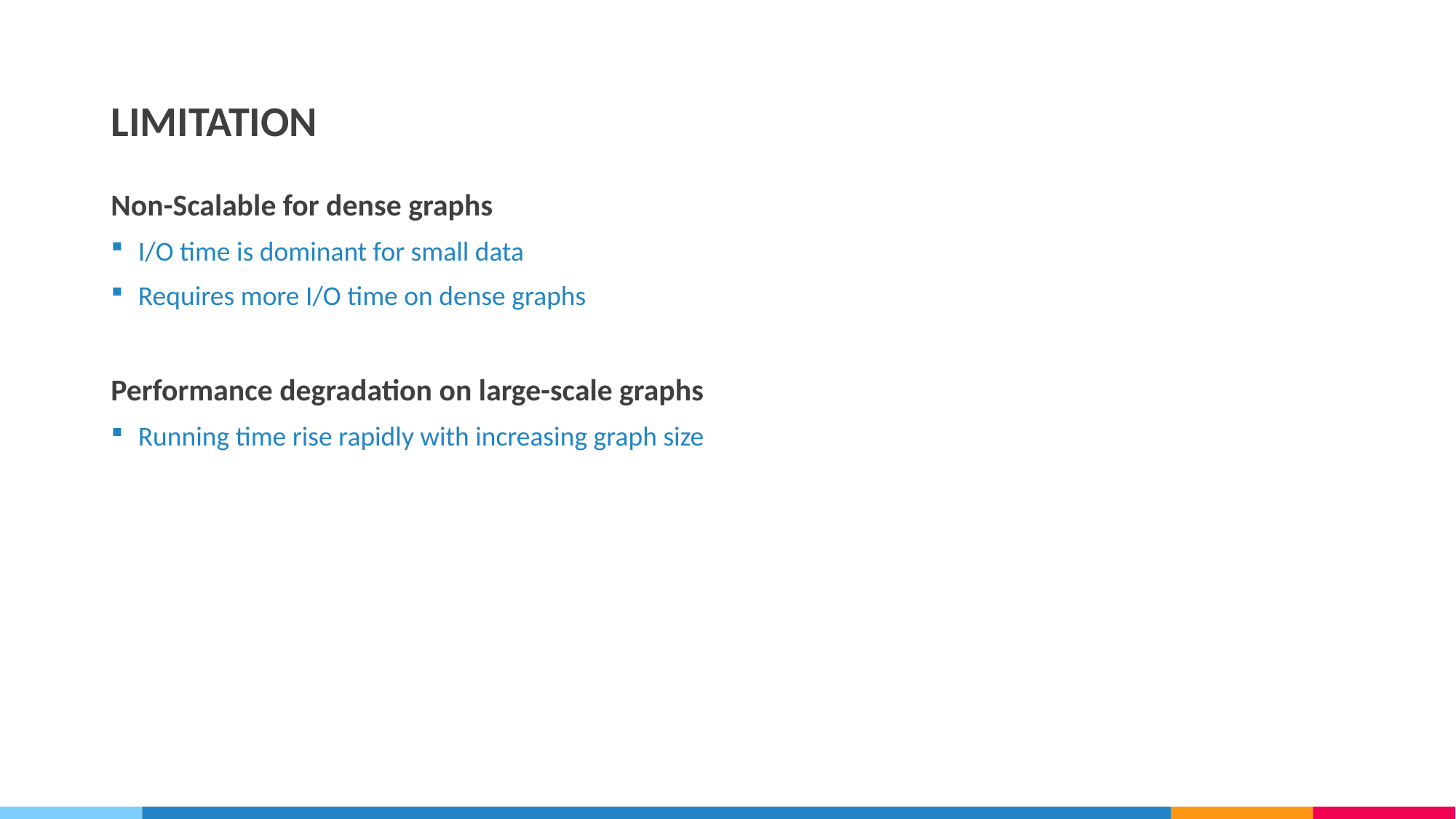

# LIMITATION
Non-Scalable for dense graphs
I/O time is dominant for small data
Requires more I/O time on dense graphs

Performance degradation on large-scale graphs
Running time rise rapidly with increasing graph size